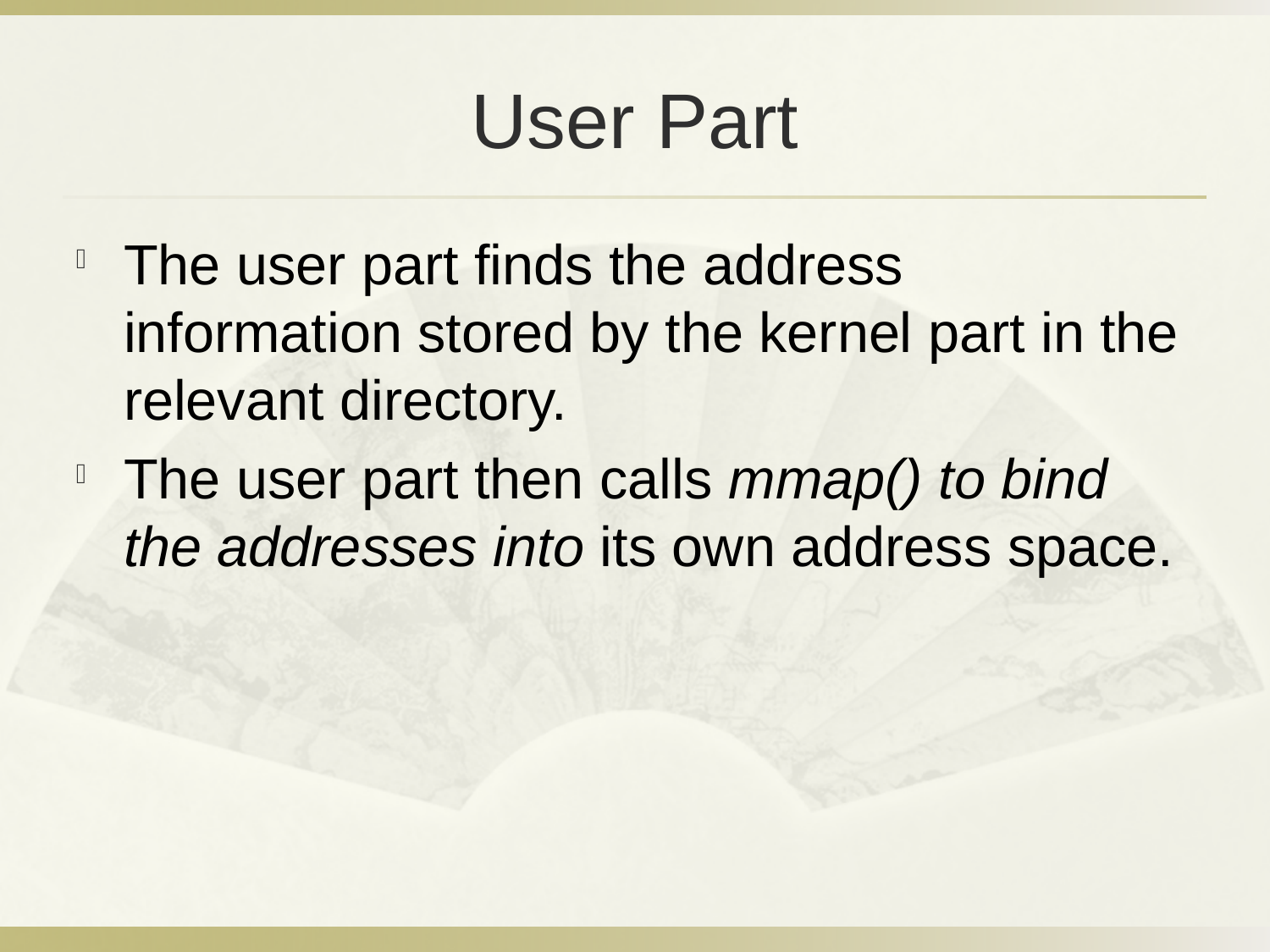

# User Part
The user part finds the address information stored by the kernel part in the relevant directory.
The user part then calls mmap() to bind the addresses into its own address space.